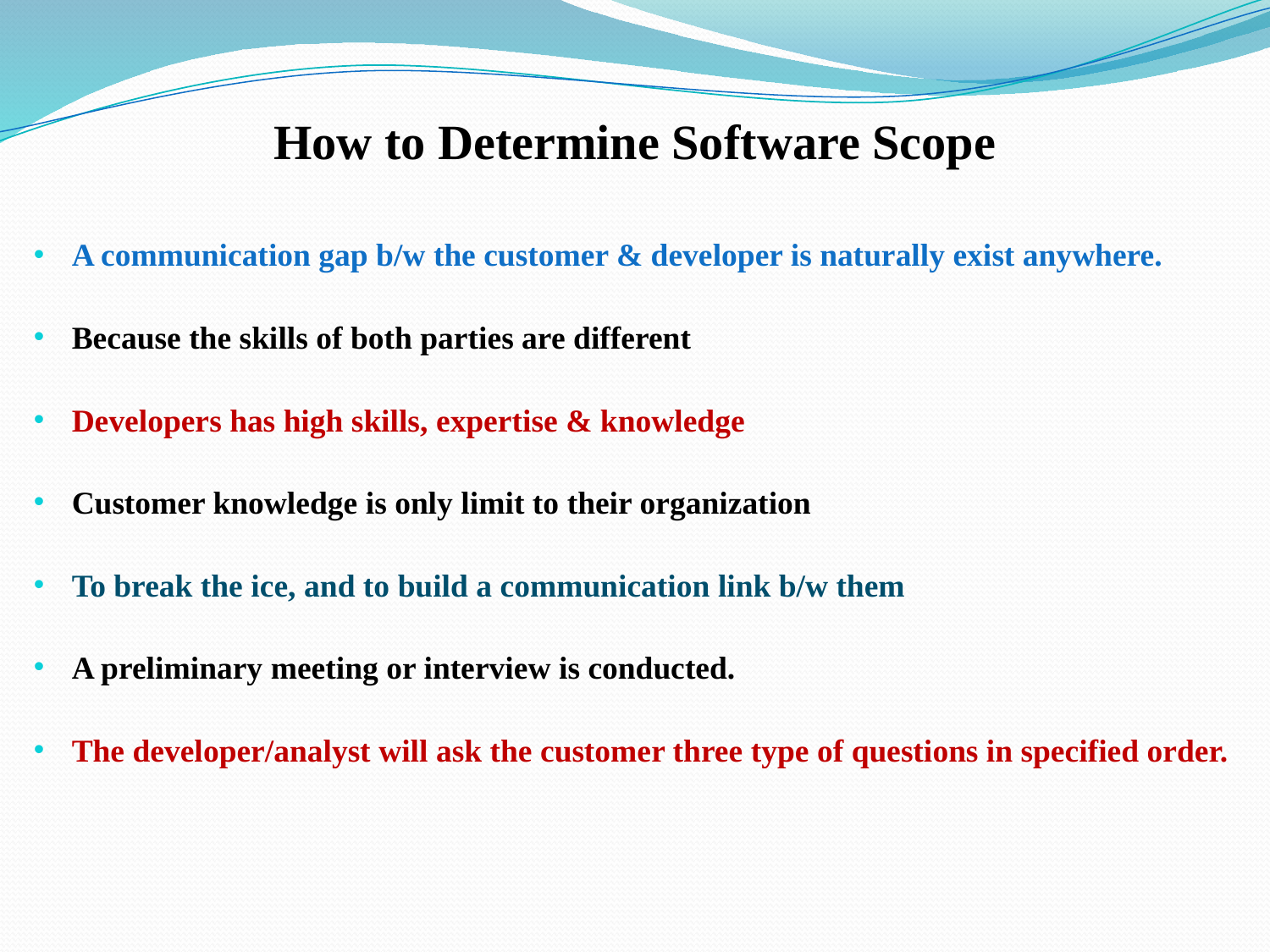

# How to Determine Software Scope
A communication gap b/w the customer & developer is naturally exist anywhere.
Because the skills of both parties are different
Developers has high skills, expertise & knowledge
Customer knowledge is only limit to their organization
To break the ice, and to build a communication link b/w them
A preliminary meeting or interview is conducted.
The developer/analyst will ask the customer three type of questions in specified order.